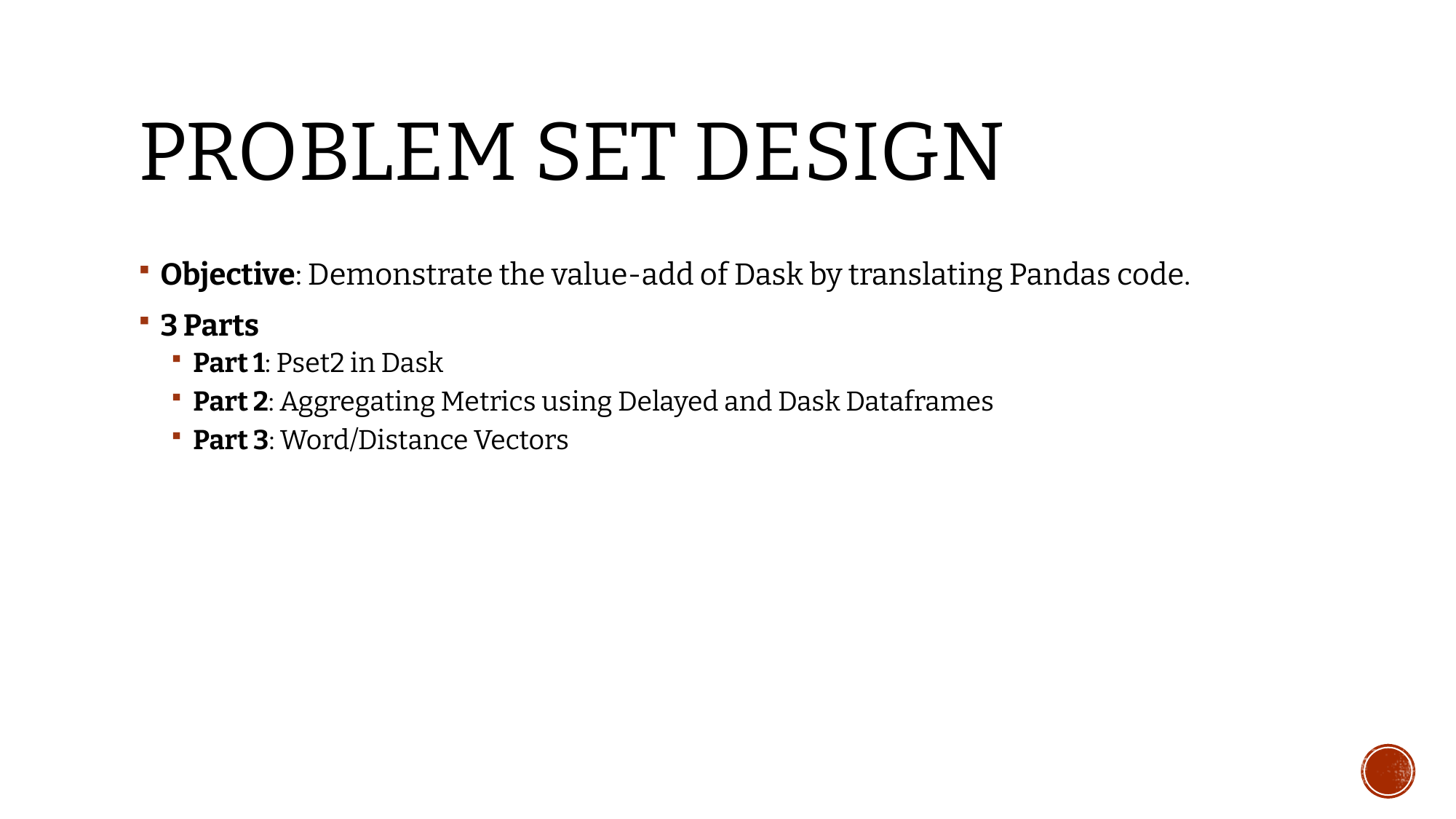

# Problem set design
Objective: Demonstrate the value-add of Dask by translating Pandas code.
3 Parts
Part 1: Pset2 in Dask
Part 2: Aggregating Metrics using Delayed and Dask Dataframes
Part 3: Word/Distance Vectors